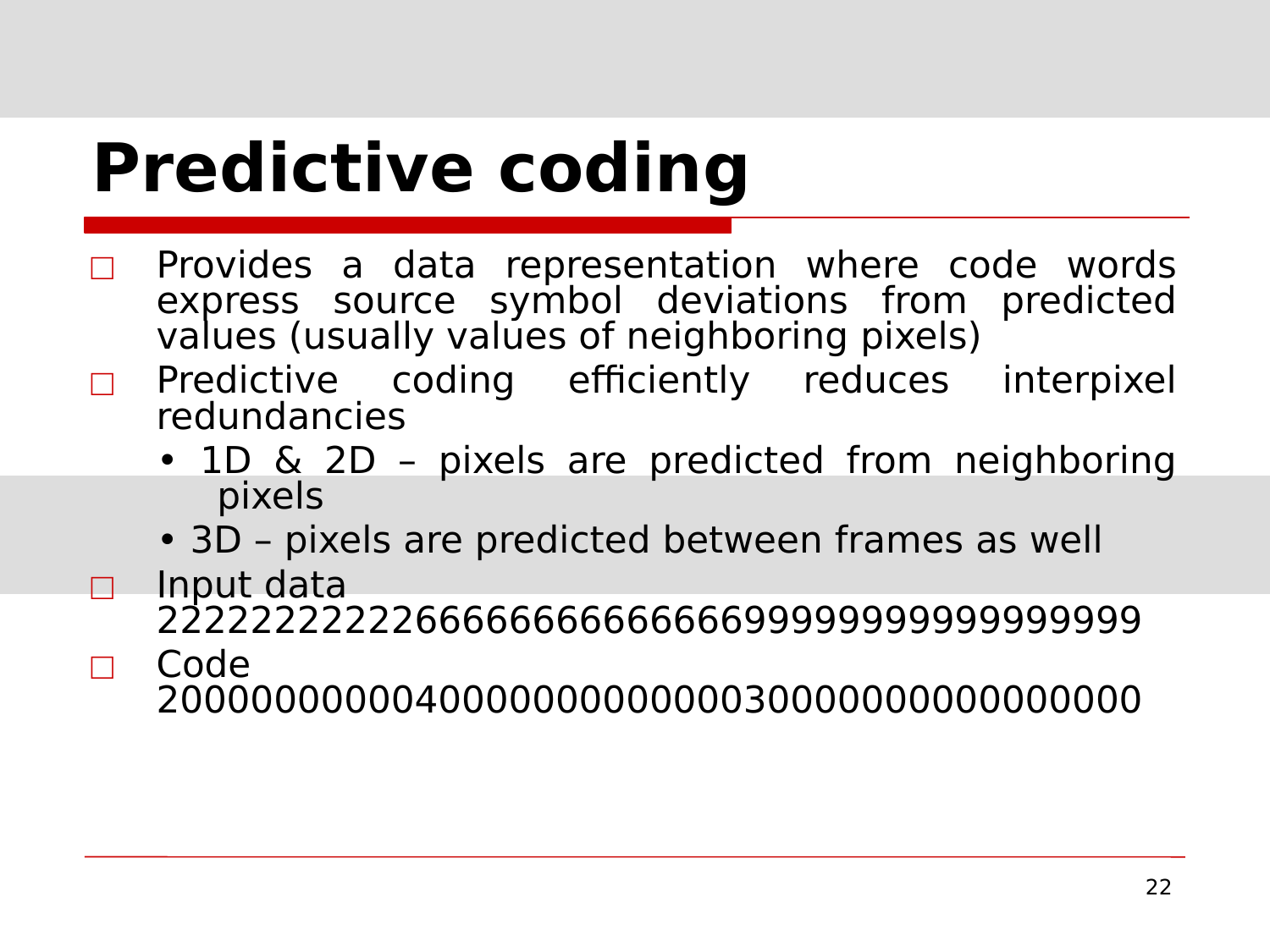

# Predictive coding
Provides a data representation where code words express source symbol deviations from predicted values (usually values of neighboring pixels)‏
Predictive coding efficiently reduces interpixel redundancies
• 1D & 2D – pixels are predicted from neighboring pixels
• 3D – pixels are predicted between frames as well
Input data 222222222226666666666666699999999999999999
Code 200000000004000000000000030000000000000000
22